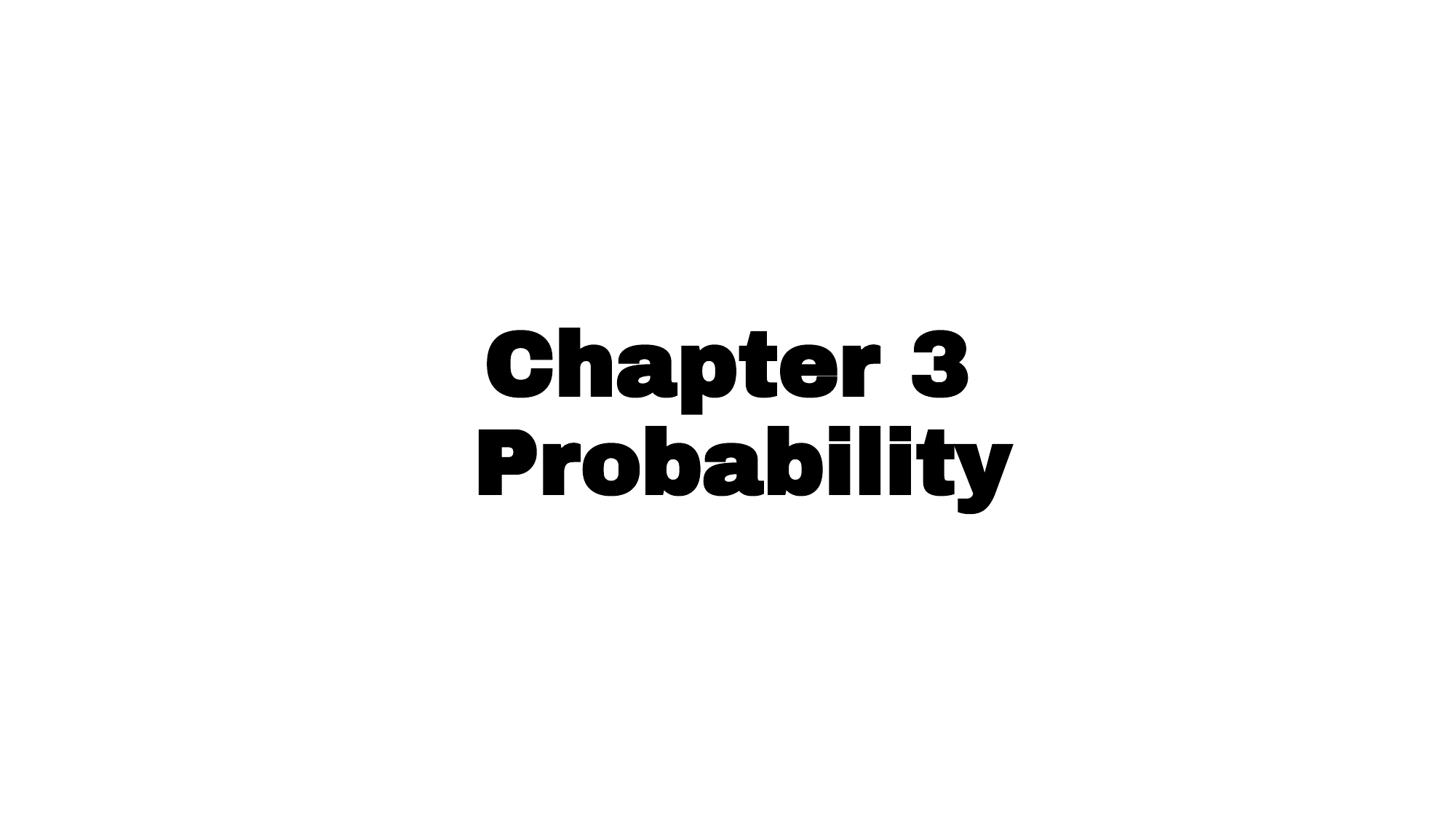

# Chapter 3 Probability

Business Statistics   Chapter 3